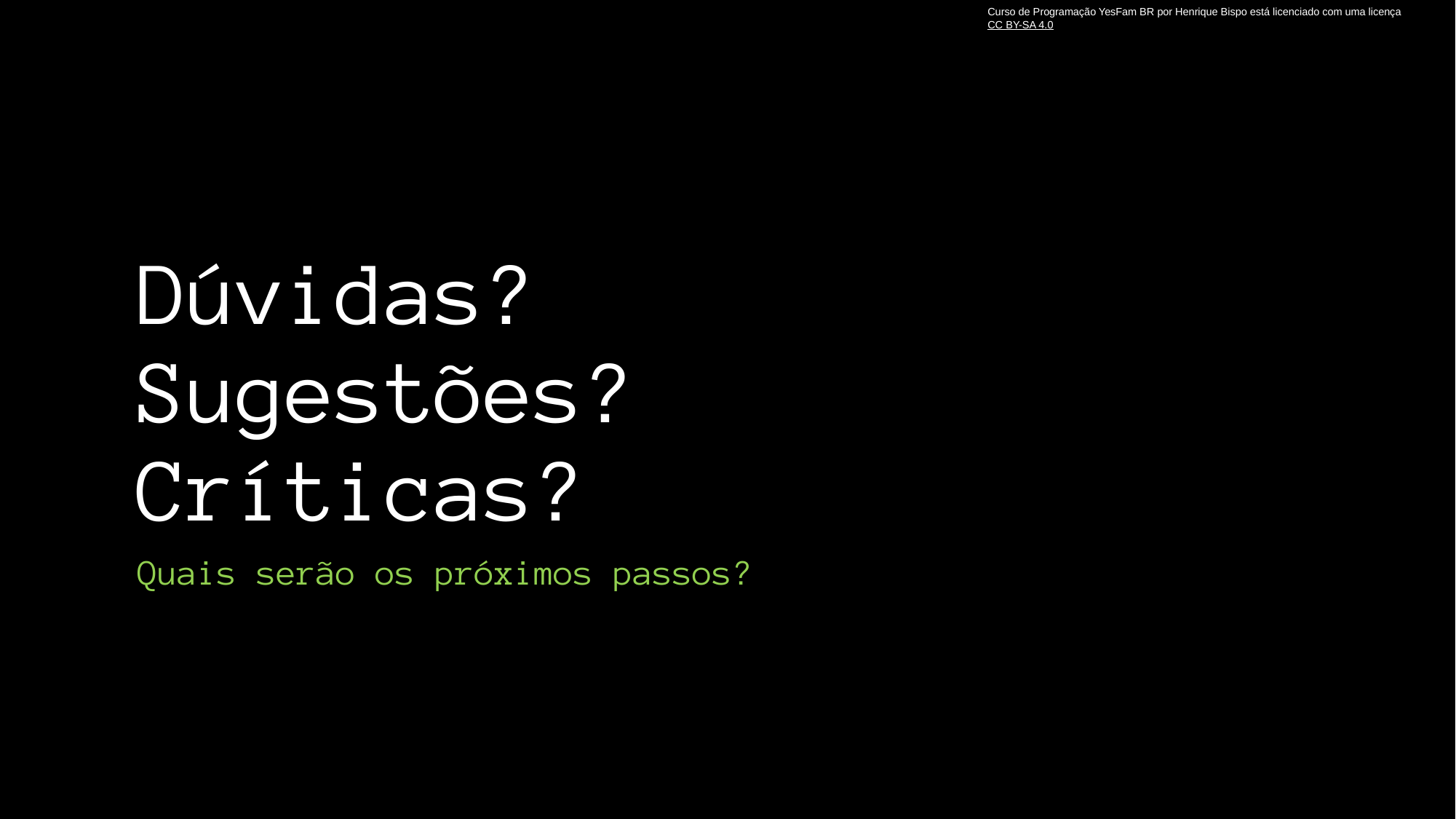

Curso de Programação YesFam BR por Henrique Bispo está licenciado com uma licença CC BY-SA 4.0
# Dúvidas? Sugestões? Críticas?
Quais serão os próximos passos?